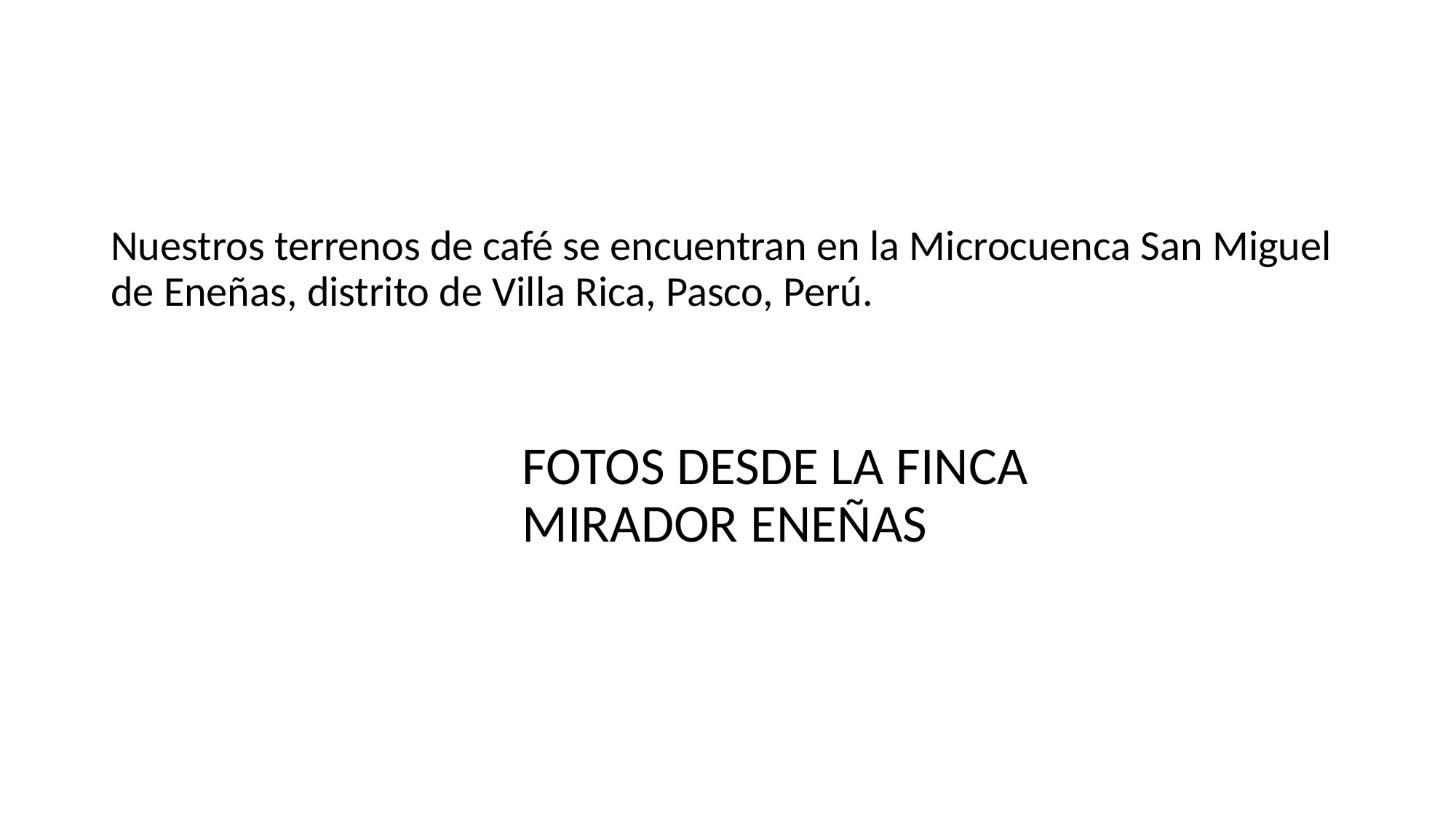

Nuestros terrenos de café se encuentran en la Microcuenca San Miguel de Eneñas, distrito de Villa Rica, Pasco, Perú.
# FOTOS DESDE LA FINCA MIRADOR ENEÑAS